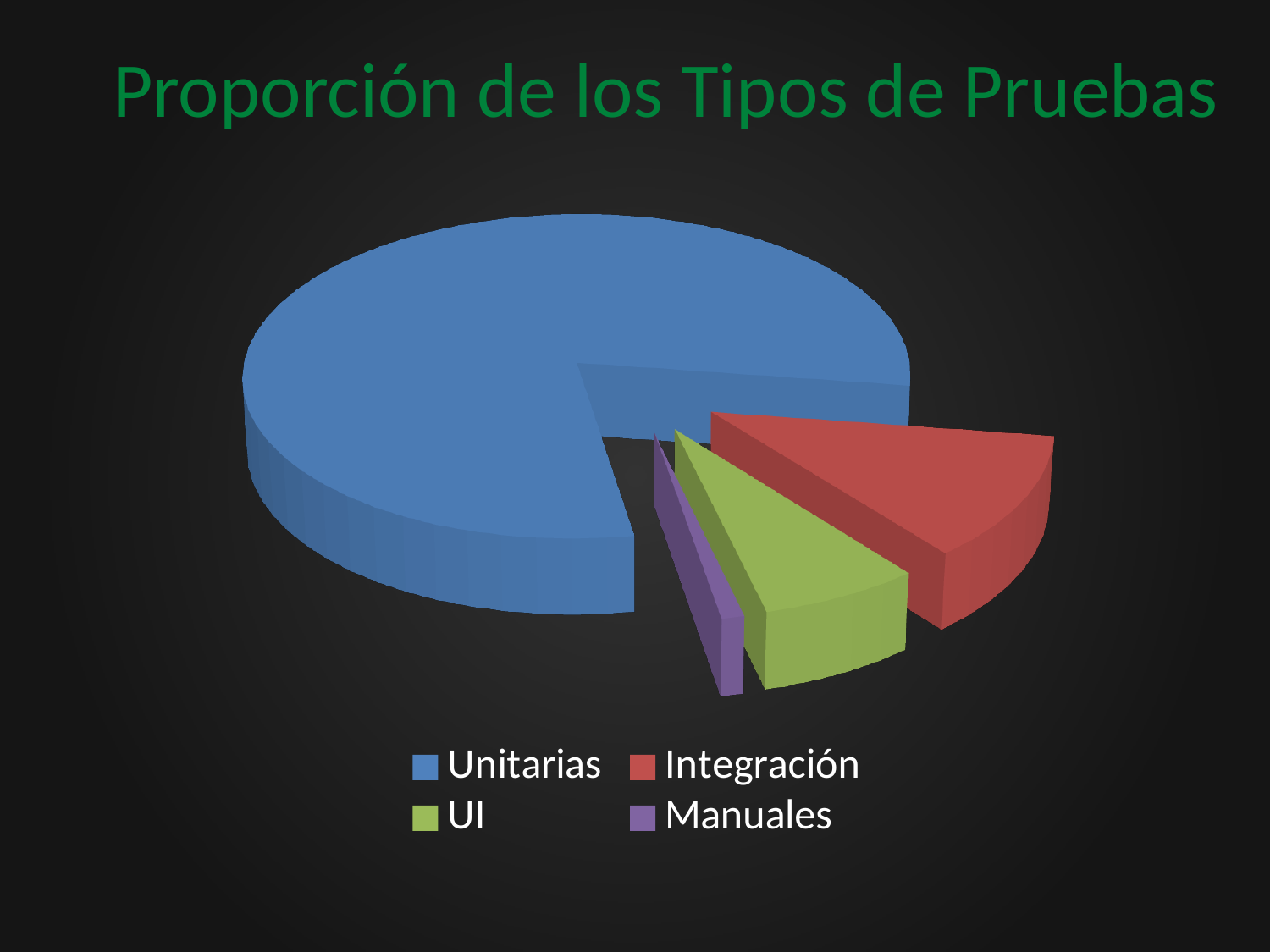

# Proporción de los Tipos de Pruebas

[unsupported chart]